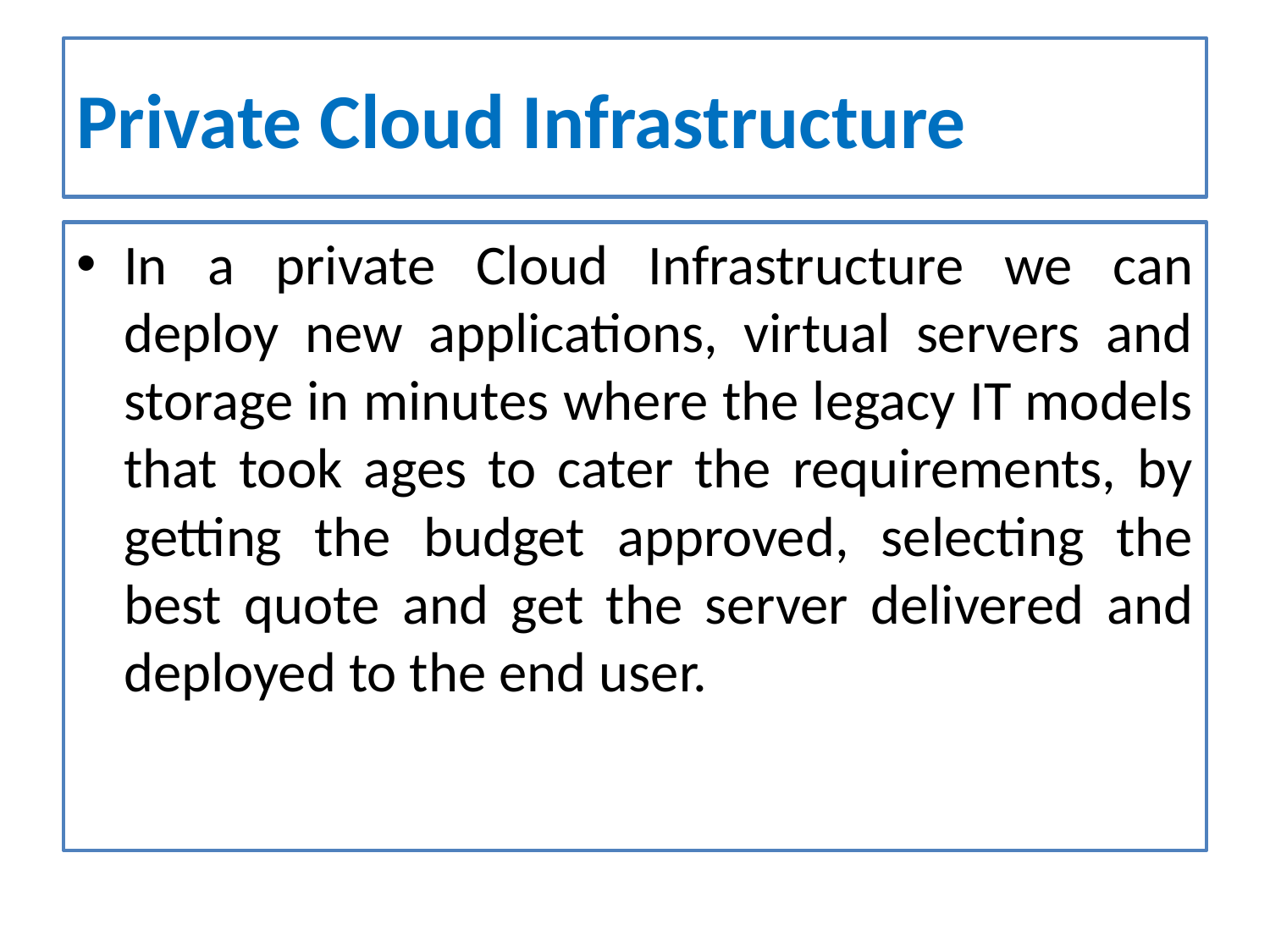

# Private Cloud Infrastructure
In a private Cloud Infrastructure we can deploy new applications, virtual servers and storage in minutes where the legacy IT models that took ages to cater the requirements, by getting the budget approved, selecting the best quote and get the server delivered and deployed to the end user.